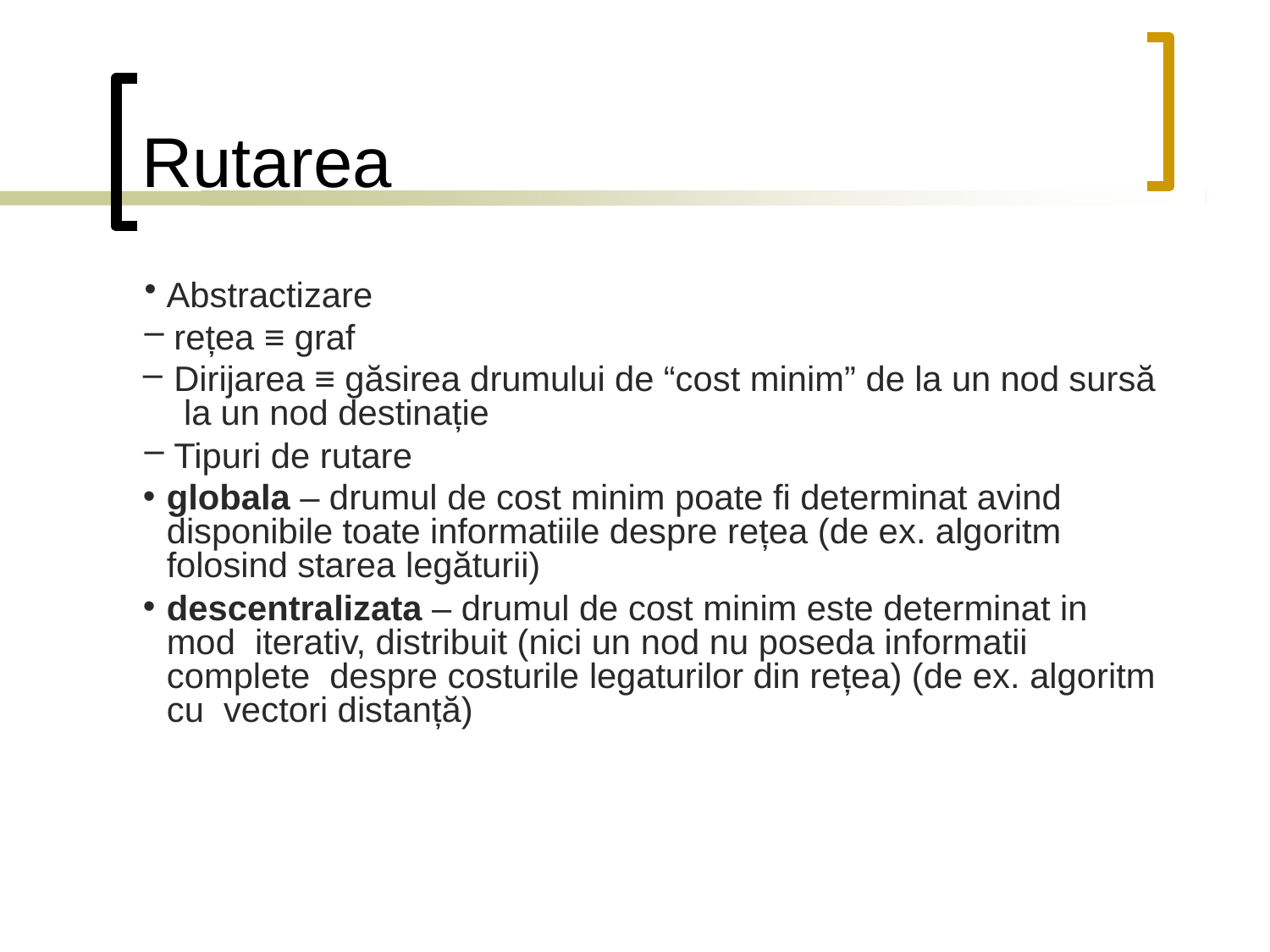

# Rutarea

Abstractizare
rețea ≡ graf
Dirijarea ≡ găsirea drumului de “cost minim” de la un nod sursă  la un nod destinație
Tipuri de rutare
globala – drumul de cost minim poate fi determinat avind  disponibile toate informatiile despre rețea (de ex. algoritm  folosind starea legăturii)
descentralizata – drumul de cost minim este determinat in mod  iterativ, distribuit (nici un nod nu poseda informatii complete  despre costurile legaturilor din rețea) (de ex. algoritm cu  vectori distanță)